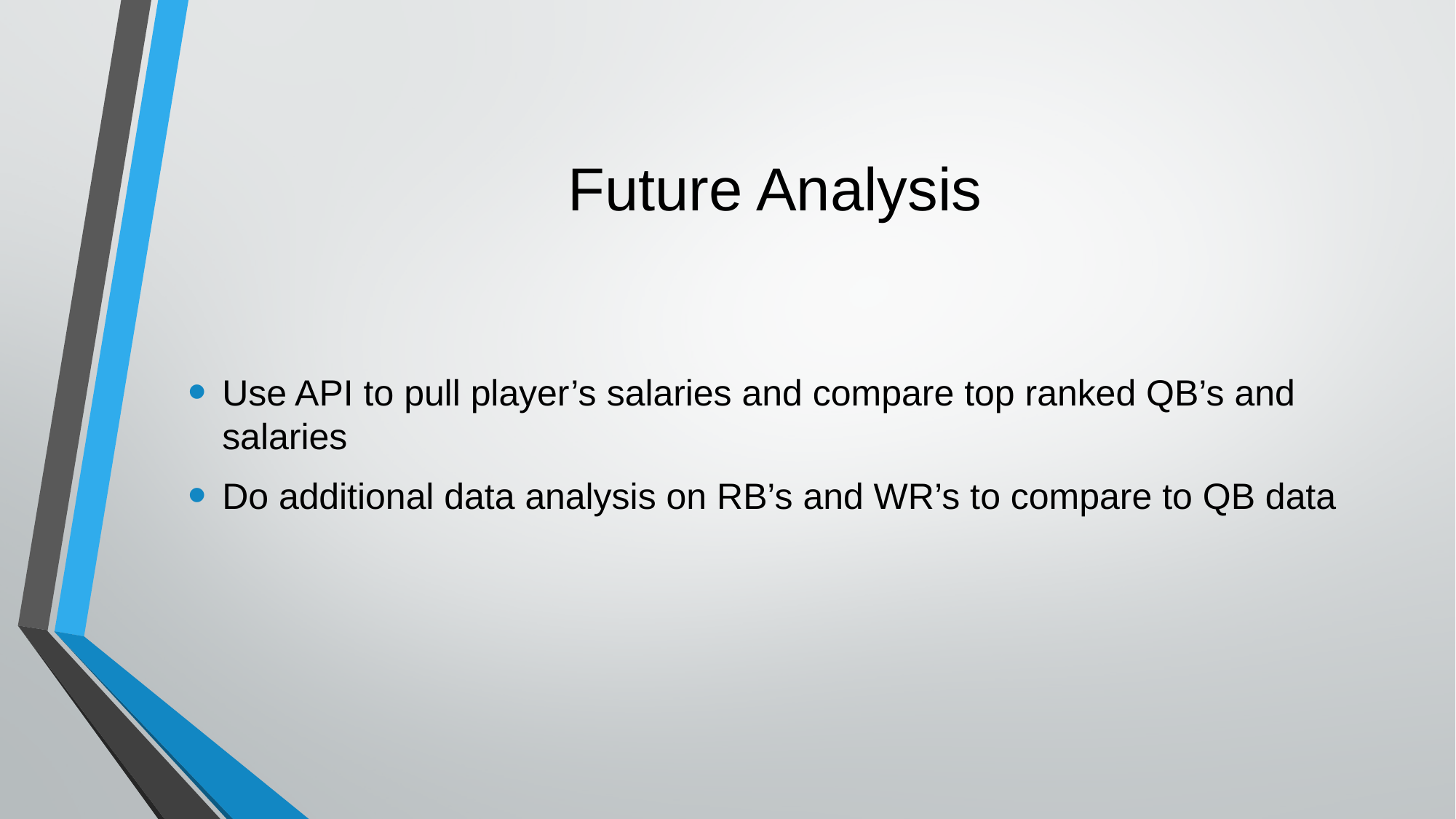

# Future Analysis
Use API to pull player’s salaries and compare top ranked QB’s and salaries
Do additional data analysis on RB’s and WR’s to compare to QB data